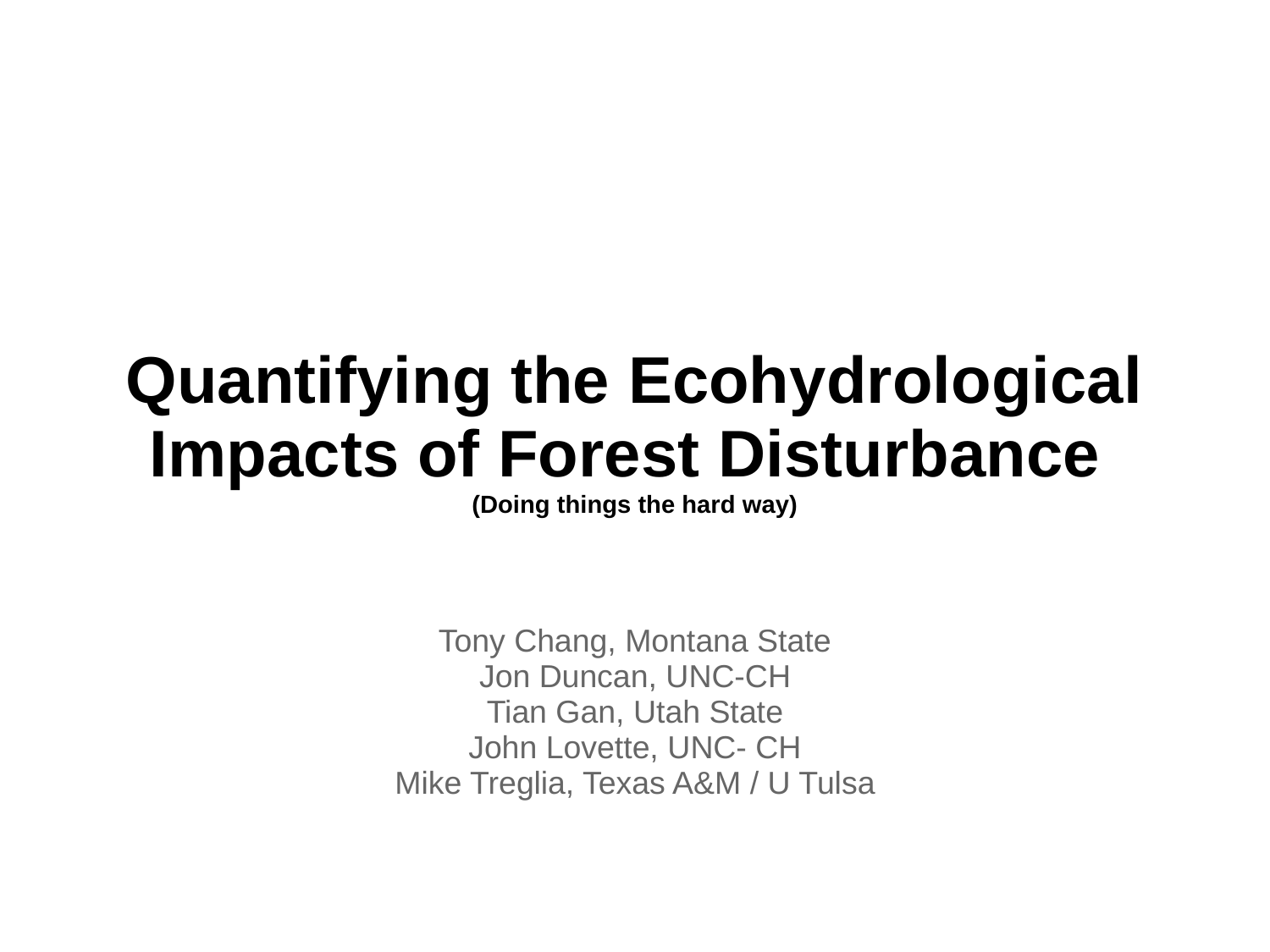

# Quantifying the Ecohydrological Impacts of Forest Disturbance
(Doing things the hard way)

Tony Chang, Montana State
Jon Duncan, UNC-CH
Tian Gan, Utah State
John Lovette, UNC- CH
Mike Treglia, Texas A&M / U Tulsa